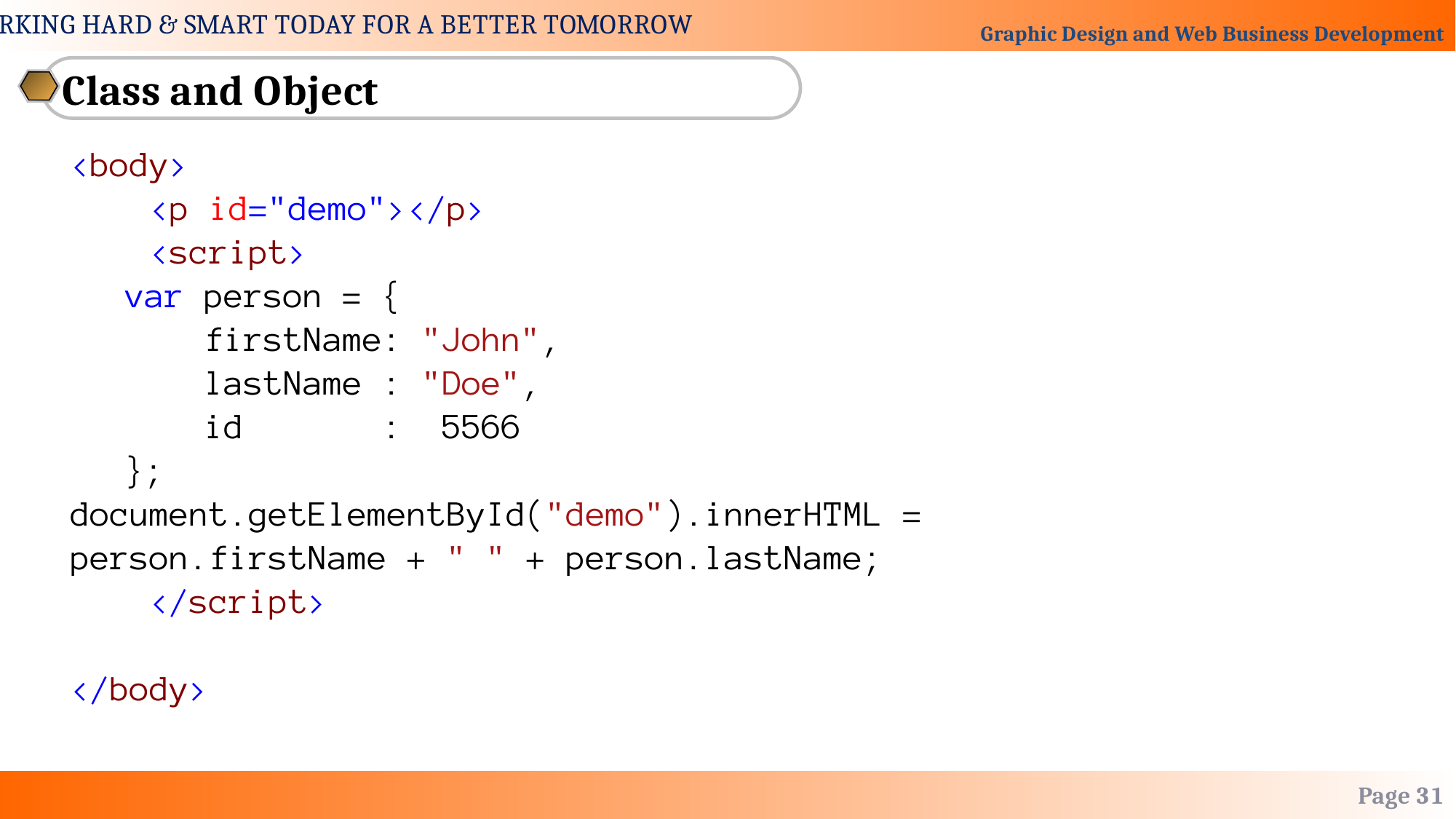

Class and Object

<body>
    <p id="demo"></p>
    <script>
var person = {
    firstName: "John",
    lastName : "Doe",
    id       :  5566
};
document.getElementById("demo").innerHTML =
person.firstName + " " + person.lastName;
    </script>

</body>
Page 31